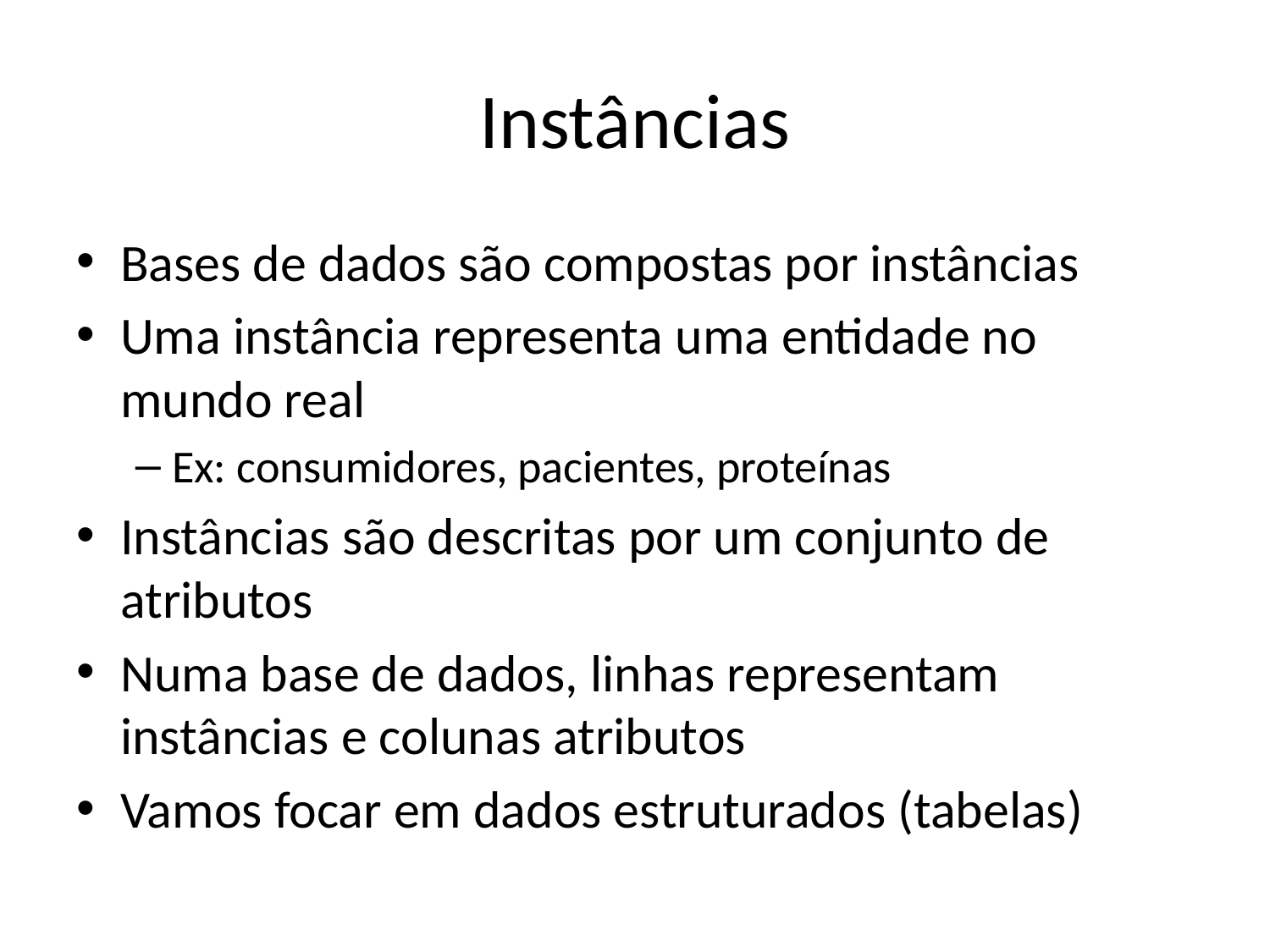

# Instâncias
Bases de dados são compostas por instâncias
Uma instância representa uma entidade no mundo real
Ex: consumidores, pacientes, proteínas
Instâncias são descritas por um conjunto de atributos
Numa base de dados, linhas representam instâncias e colunas atributos
Vamos focar em dados estruturados (tabelas)